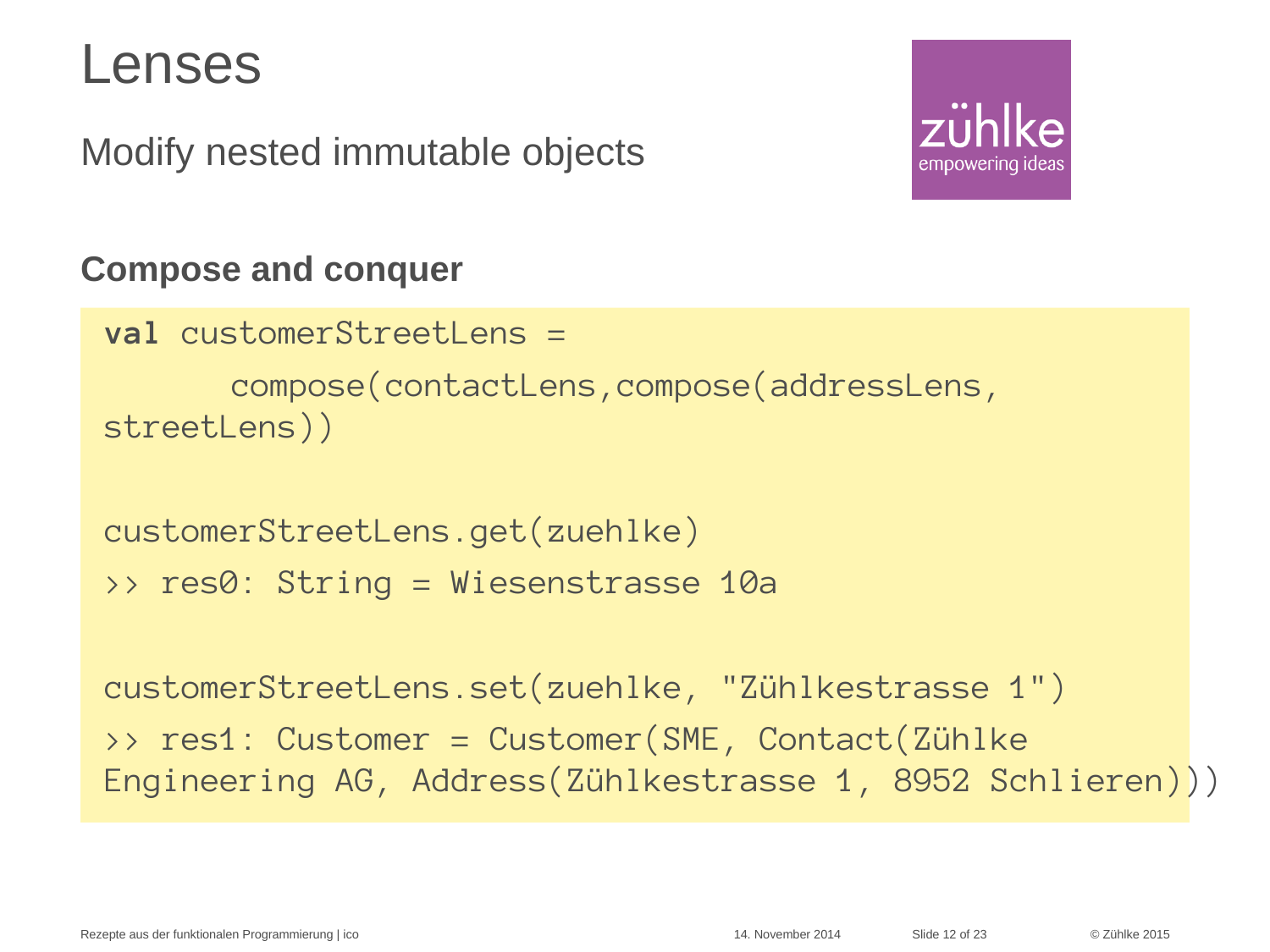

# Lenses
Modify nested immutable objects
Compose and conquer
val customerStreetLens =
	compose(contactLens,compose(addressLens, streetLens))

customerStreetLens.get(zuehlke)
>> res0: String = Wiesenstrasse 10a

customerStreetLens.set(zuehlke, "Zühlkestrasse 1")
>> res1: Customer = Customer(SME, Contact(Zühlke Engineering AG, Address(Zühlkestrasse 1, 8952 Schlieren)))

Rezepte aus der funktionalen Programmierung | ico
14. November 2014
Slide 12 of 23